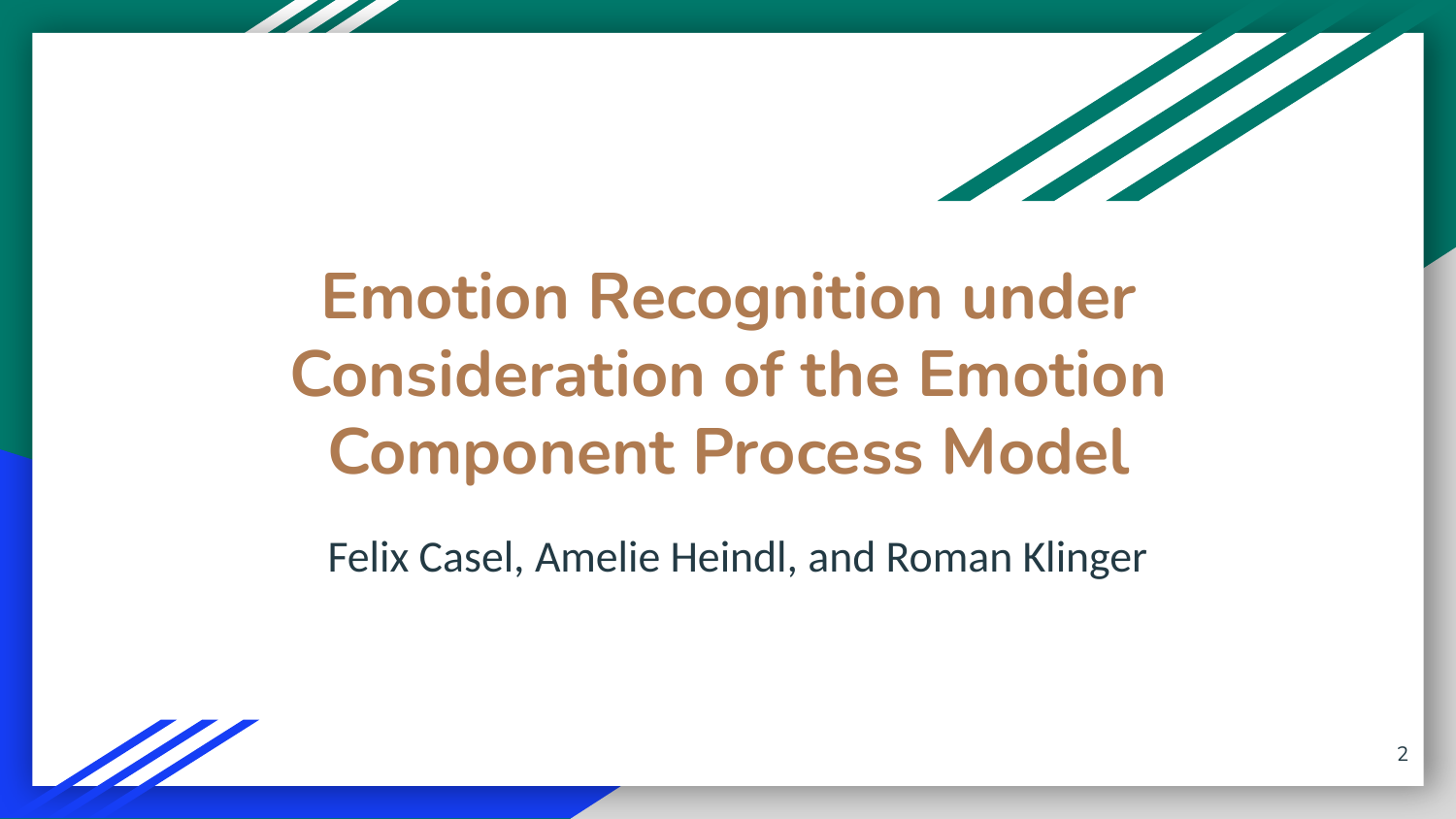

# Emotion Recognition under Consideration of the Emotion Component Process Model
Felix Casel, Amelie Heindl, and Roman Klinger
2